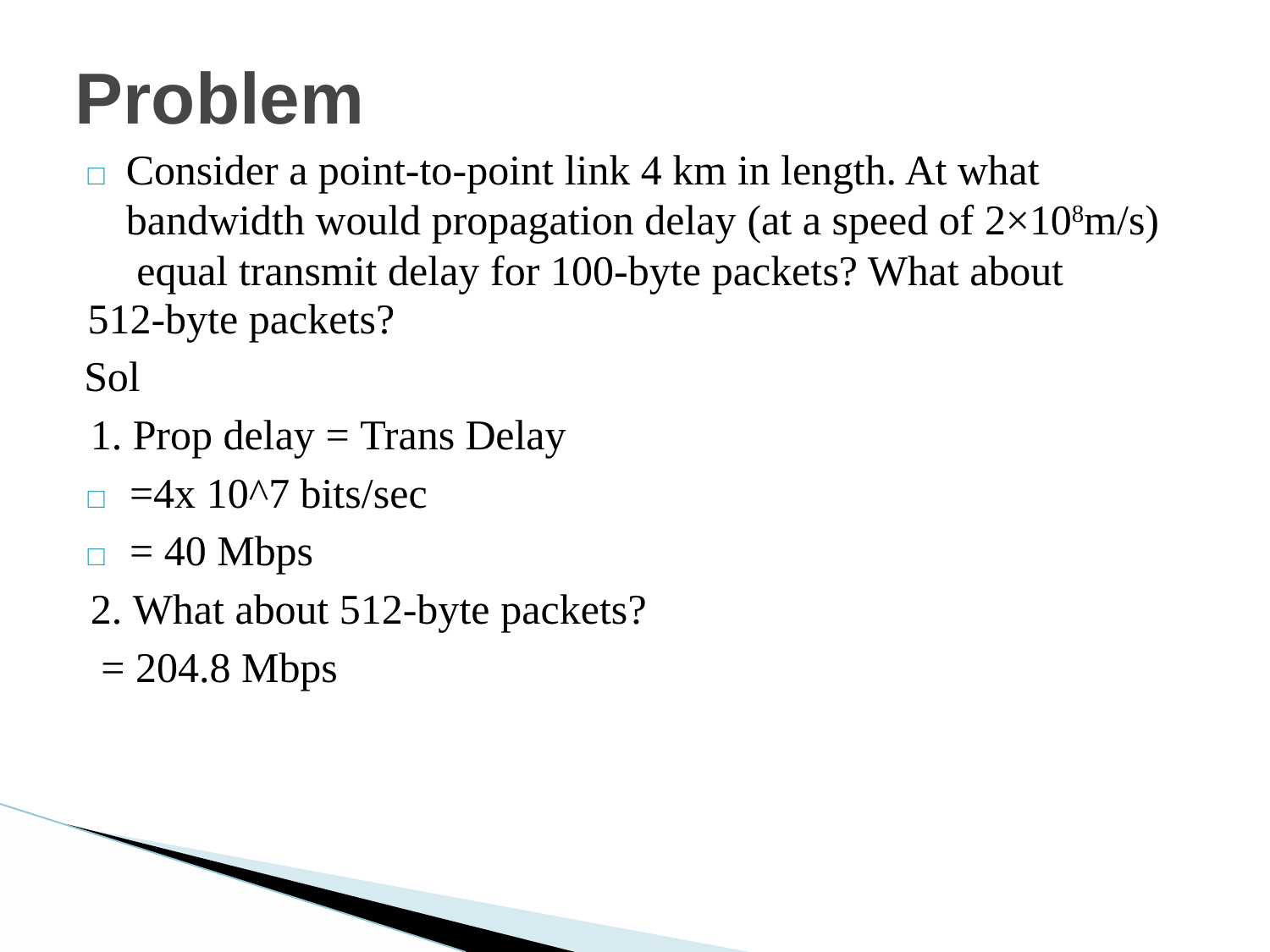

# Problem
□	Consider a point-to-point link 4 km in length. At what  bandwidth would propagation delay (at a speed of 2×108m/s)  equal transmit delay for 100-byte packets? What about
512-byte packets?
Sol
Prop delay = Trans Delay
□	=4x 10^7 bits/sec
□	= 40 Mbps
What about 512-byte packets?
= 204.8 Mbps